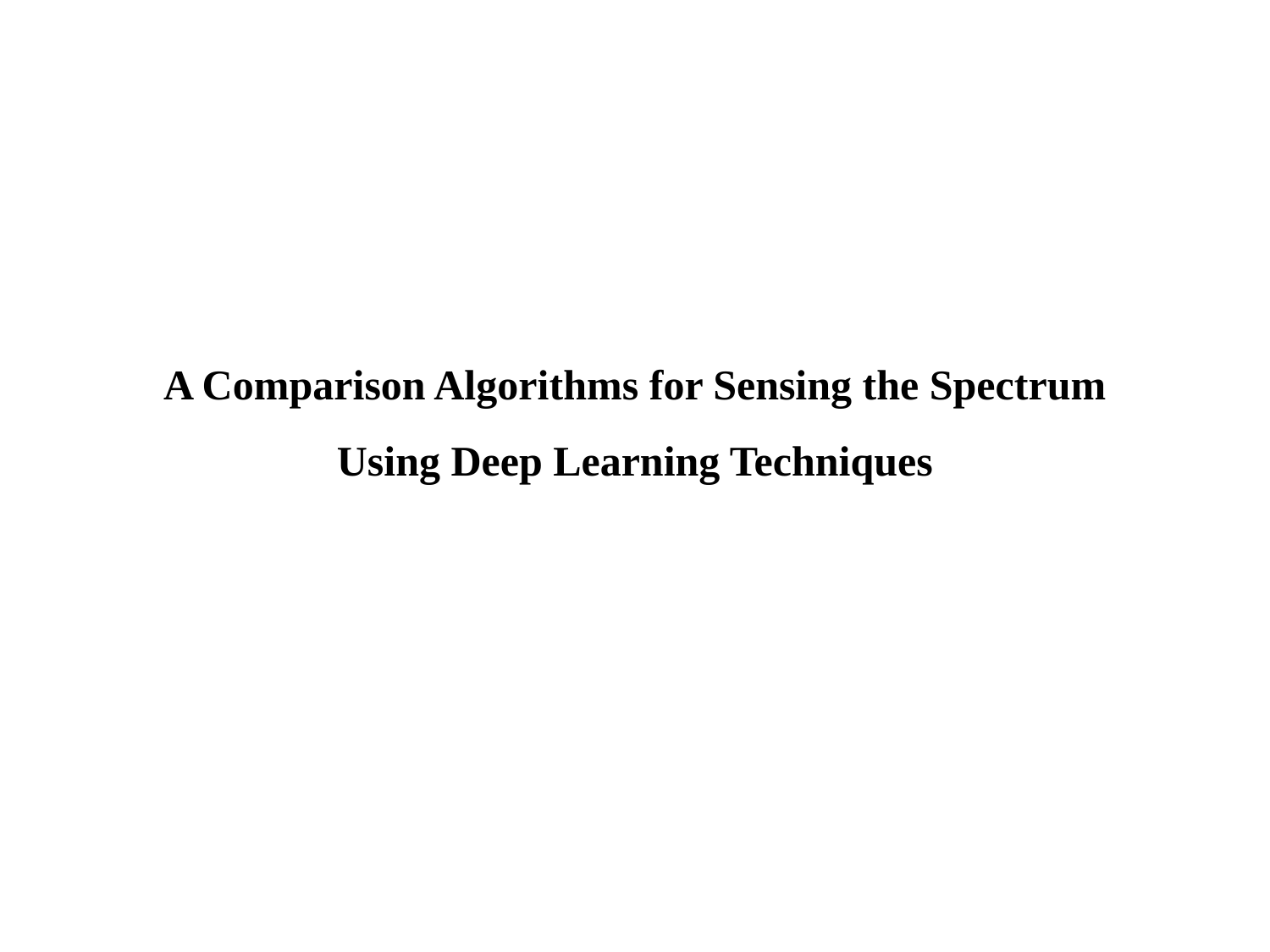

# A Comparison Algorithms for Sensing the Spectrum Using Deep Learning Techniques